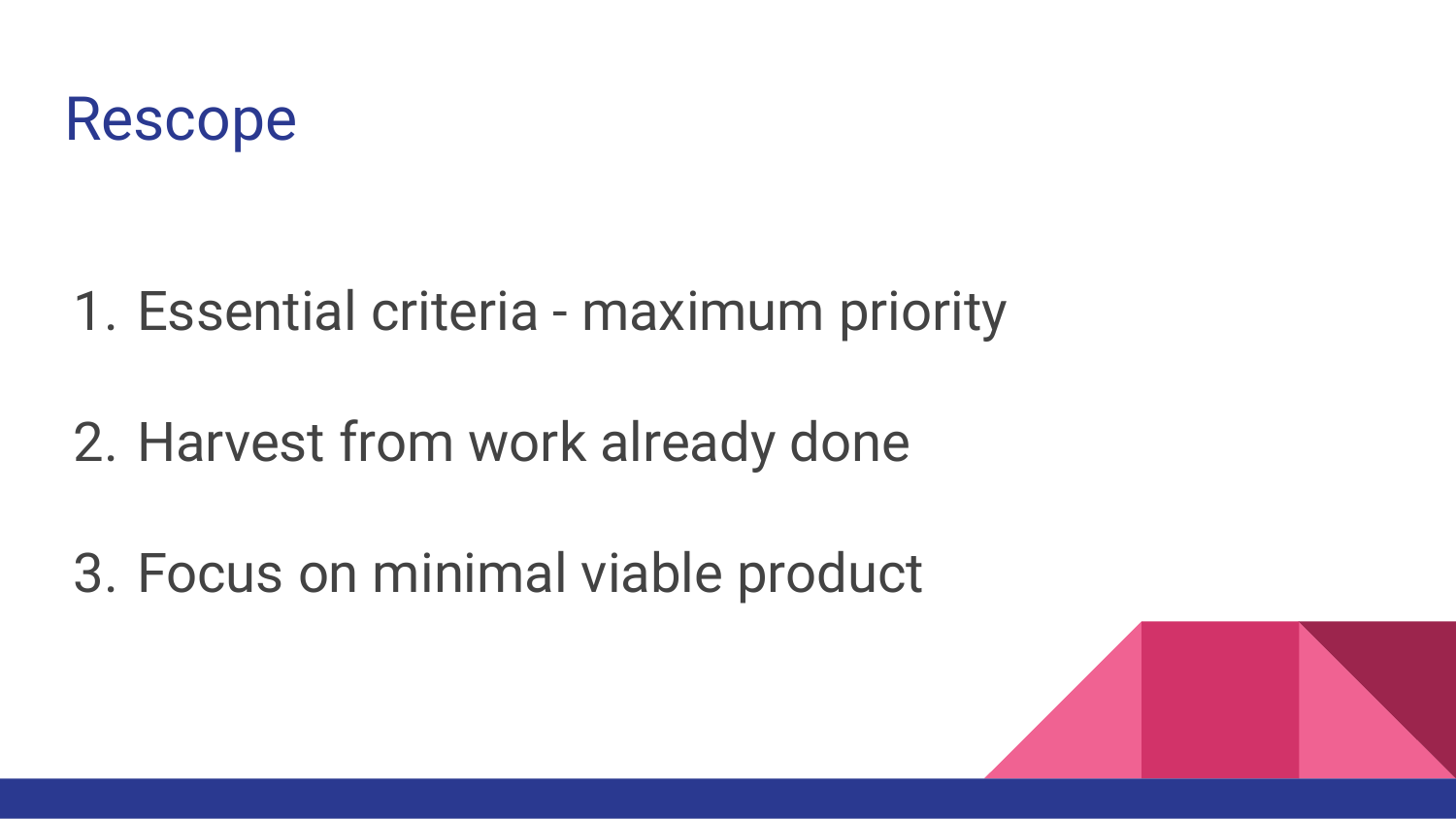

# Rescope
Essential criteria - maximum priority
Harvest from work already done
Focus on minimal viable product